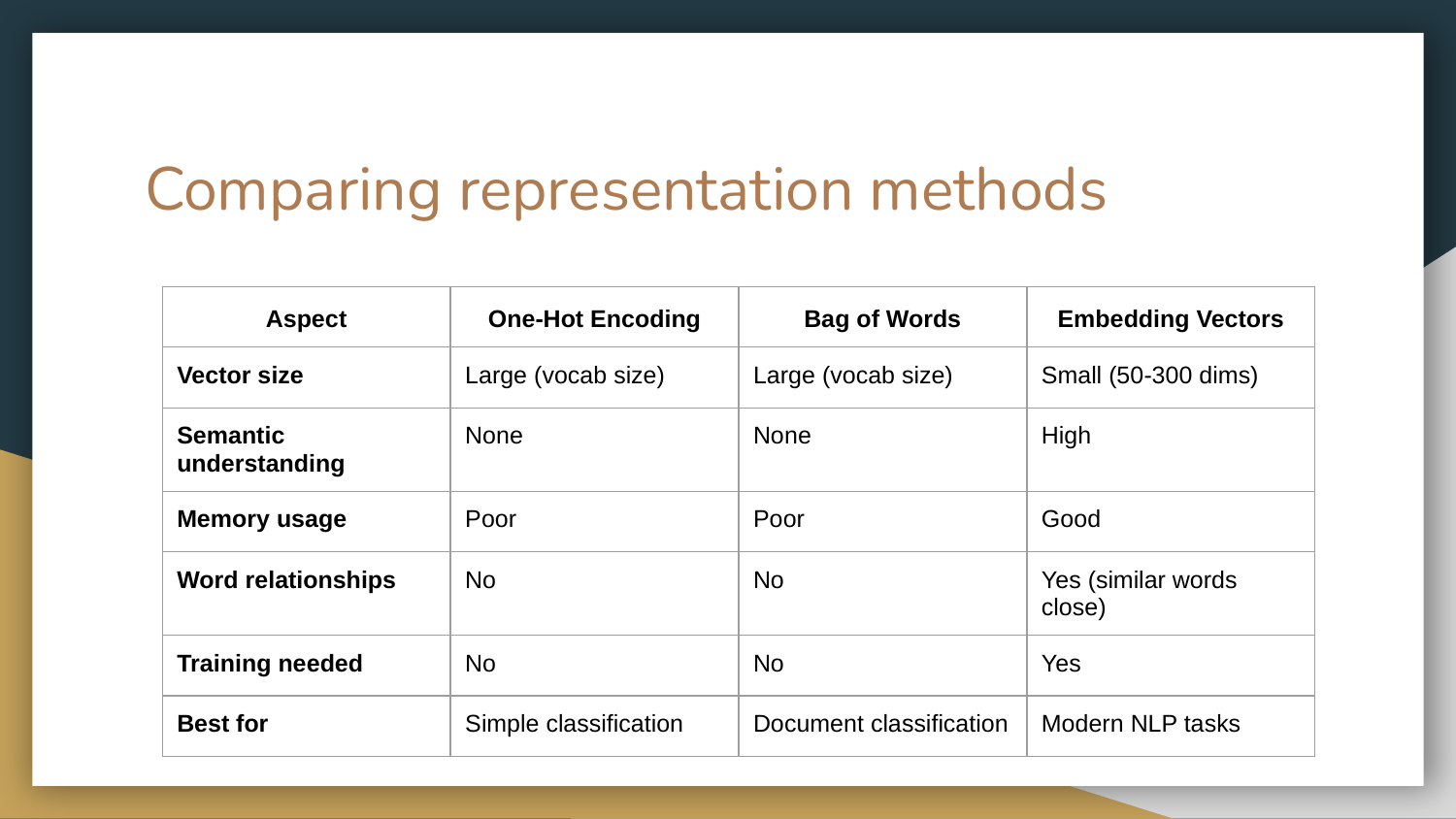

# Comparing representation methods
| Aspect | One-Hot Encoding | Bag of Words | Embedding Vectors |
| --- | --- | --- | --- |
| Vector size | Large (vocab size) | Large (vocab size) | Small (50-300 dims) |
| Semantic understanding | None | None | High |
| Memory usage | Poor | Poor | Good |
| Word relationships | No | No | Yes (similar words close) |
| Training needed | No | No | Yes |
| Best for | Simple classification | Document classification | Modern NLP tasks |